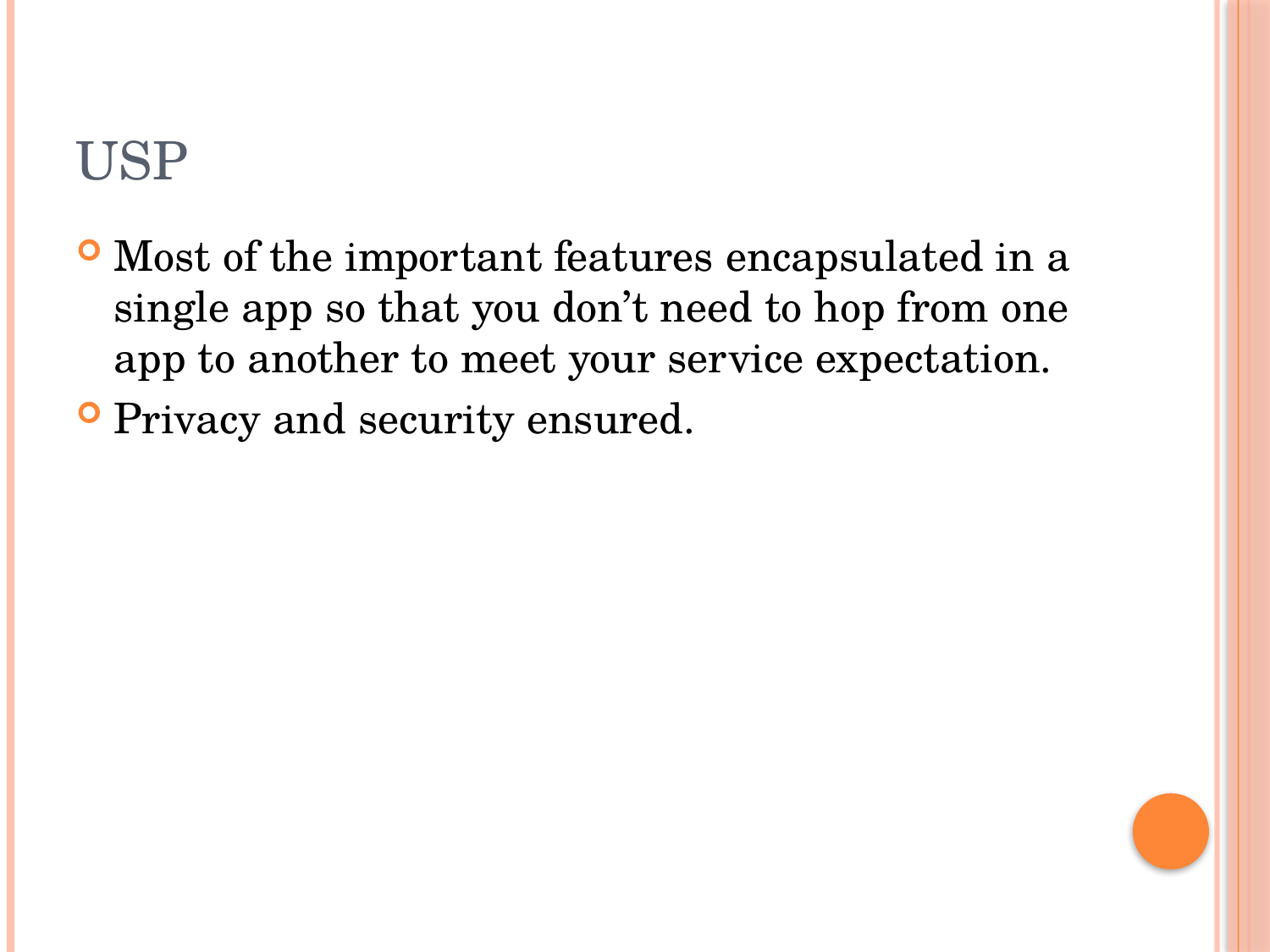

# USP
Most of the important features encapsulated in a single app so that you don’t need to hop from one app to another to meet your service expectation.
Privacy and security ensured.